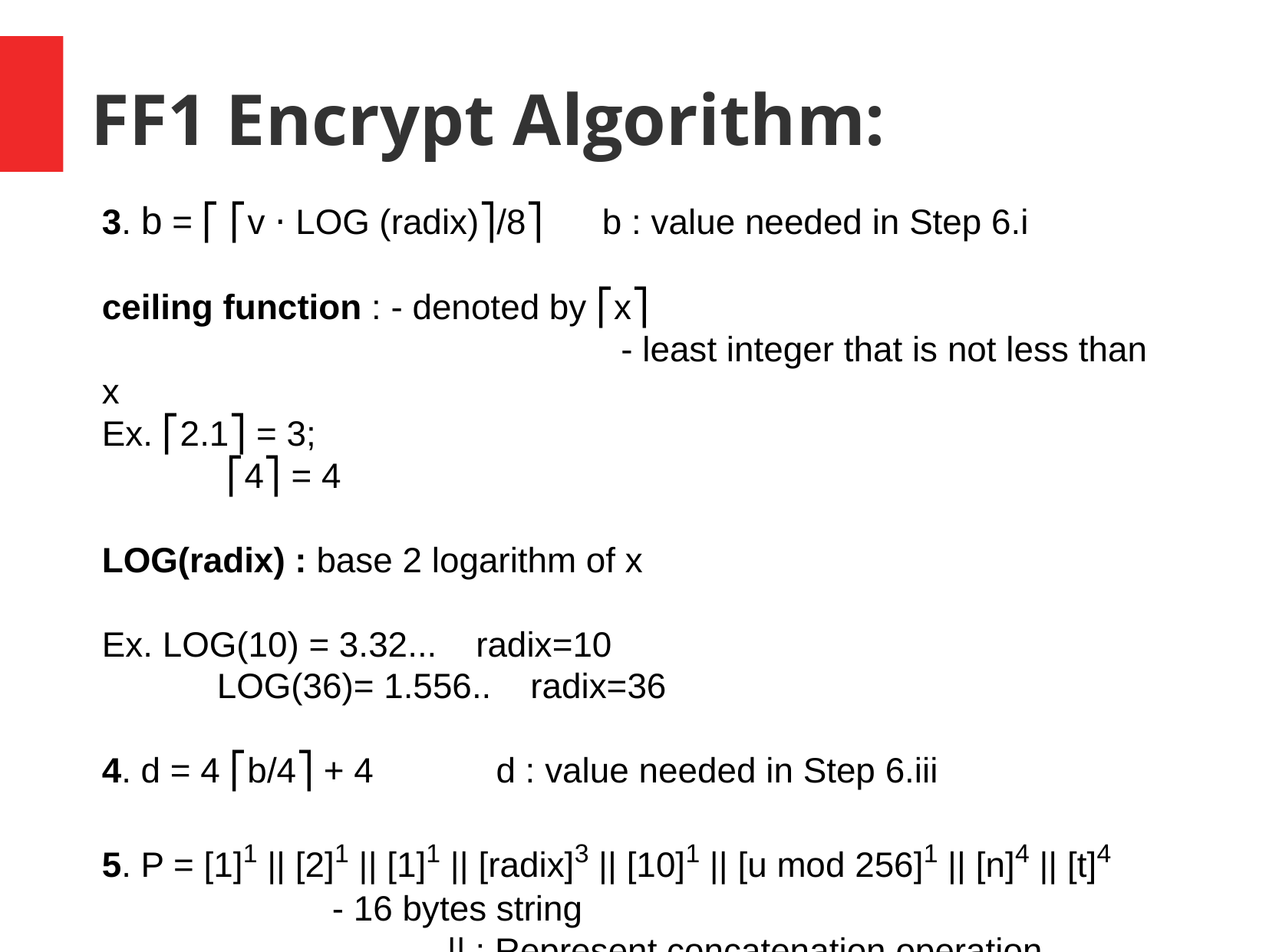

FF1 Encrypt Algorithm:
3. b = ⎡ ⎡v ⋅ LOG (radix)⎤/8⎤      b : value needed in Step 6.i

ceiling function : - denoted by ⎡x⎤
				      - least integer that is not less than x
Ex. ⎡2.1⎤ = 3;
	 ⎡4⎤ = 4

LOG(radix) : base 2 logarithm of x

Ex. LOG(10) = 3.32...    radix=10
	LOG(36)= 1.556..    radix=36

4. d = 4 ⎡b/4⎤ + 4	     d : value needed in Step 6.iii

5. P = [1]1 || [2]1 || [1]1 || [radix]3 || [10]1 || [u mod 256]1 || [n]4 || [t]4
                	- 16 bytes string
			|| : Represent concatenation operation